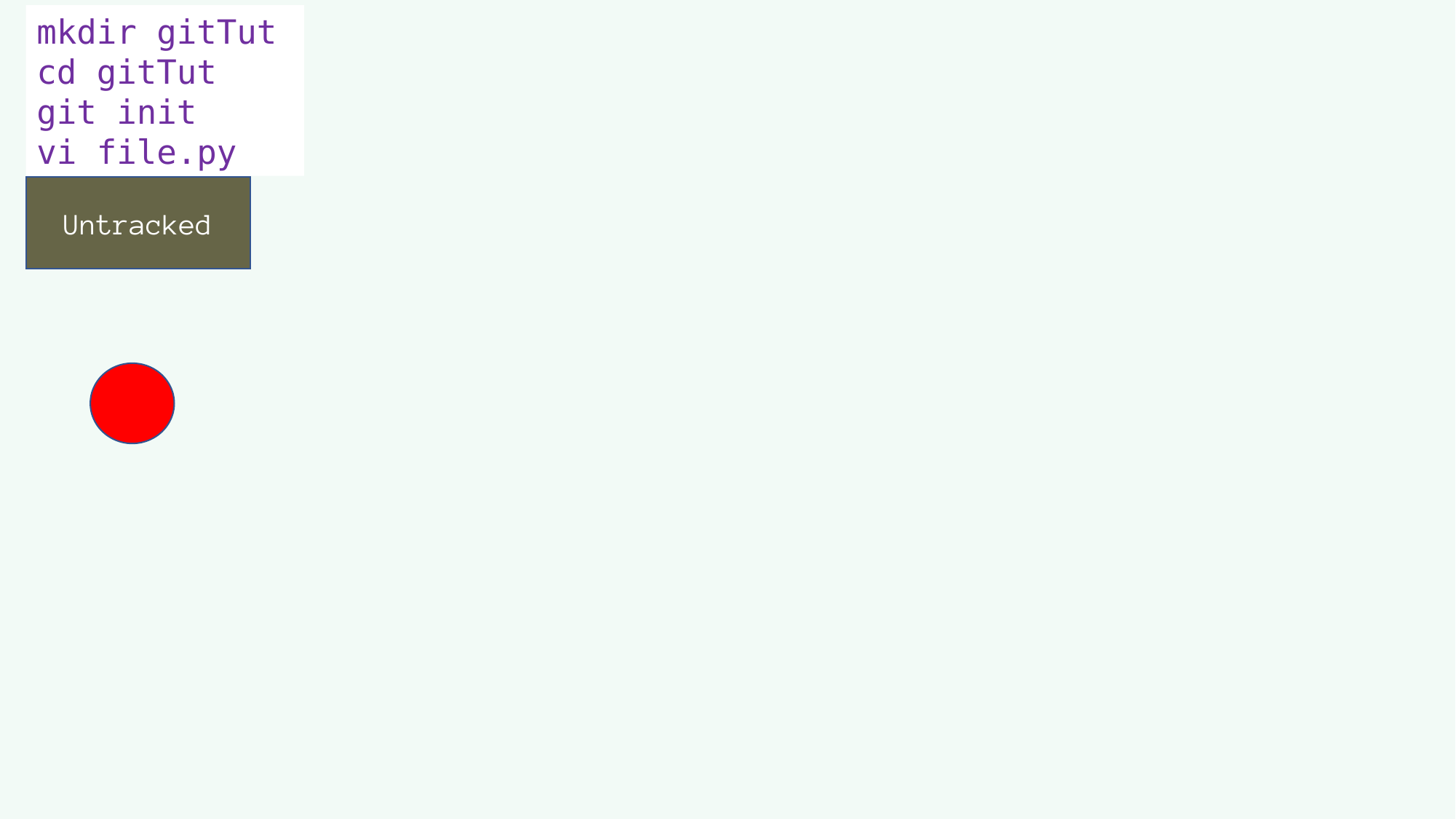

mkdir gitTut
cd gitTut
git init
vi file.py
Untracked